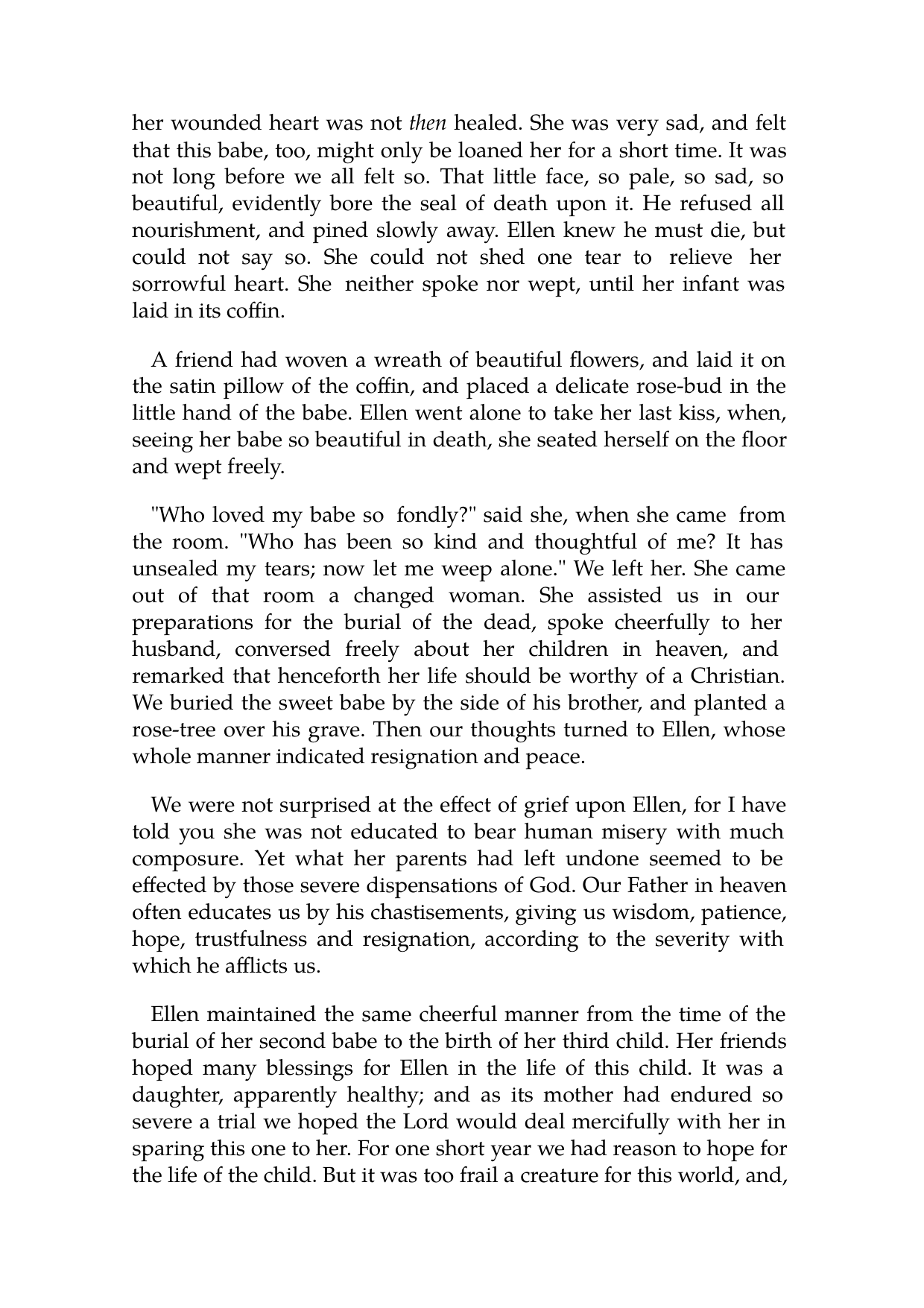

her wounded heart was not then healed. She was very sad, and felt  that this babe, too, might only be loaned her for a short time. It was  not long before we all felt so. That little face, so pale, so sad, so  beautiful, evidently bore the seal of death upon it. He refused all  nourishment, and pined slowly away. Ellen knew he must die, but  could not say so. She could not shed one tear to relieve her  sorrowful heart. She neither spoke nor wept, until her infant was  laid in its coffin.
A friend had woven a wreath of beautiful flowers, and laid it on  the satin pillow of the coffin, and placed a delicate rose-bud in the  little hand of the babe. Ellen went alone to take her last kiss, when,  seeing her babe so beautiful in death, she seated herself on the floor  and wept freely.
"Who loved my babe so fondly?" said she, when she came from  the room. "Who has been so kind and thoughtful of me? It has  unsealed my tears; now let me weep alone." We left her. She came  out of that room a changed woman. She assisted us in our  preparations for the burial of the dead, spoke cheerfully to her  husband, conversed freely about her children in heaven, and  remarked that henceforth her life should be worthy of a Christian.  We buried the sweet babe by the side of his brother, and planted a  rose-tree over his grave. Then our thoughts turned to Ellen, whose  whole manner indicated resignation and peace.
We were not surprised at the effect of grief upon Ellen, for I have  told you she was not educated to bear human misery with much  composure. Yet what her parents had left undone seemed to be  effected by those severe dispensations of God. Our Father in heaven  often educates us by his chastisements, giving us wisdom, patience,  hope, trustfulness and resignation, according to the severity with  which he afflicts us.
Ellen maintained the same cheerful manner from the time of the  burial of her second babe to the birth of her third child. Her friends  hoped many blessings for Ellen in the life of this child. It was a  daughter, apparently healthy; and as its mother had endured so  severe a trial we hoped the Lord would deal mercifully with her in  sparing this one to her. For one short year we had reason to hope for  the life of the child. But it was too frail a creature for this world, and,